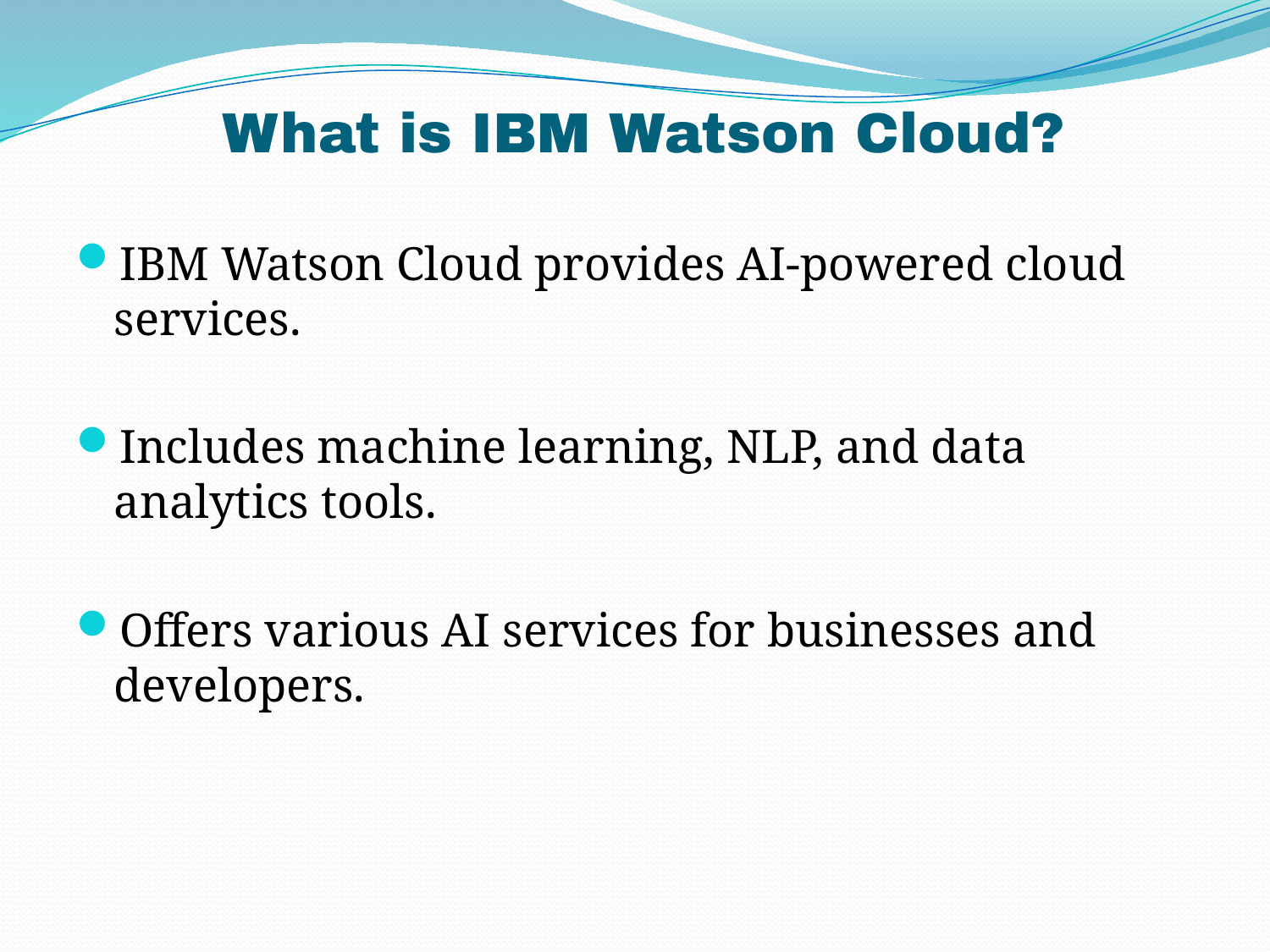

# What is IBM Watson Cloud?
IBM Watson Cloud provides AI-powered cloud services.

Includes machine learning, NLP, and data analytics tools.

Offers various AI services for businesses and developers.